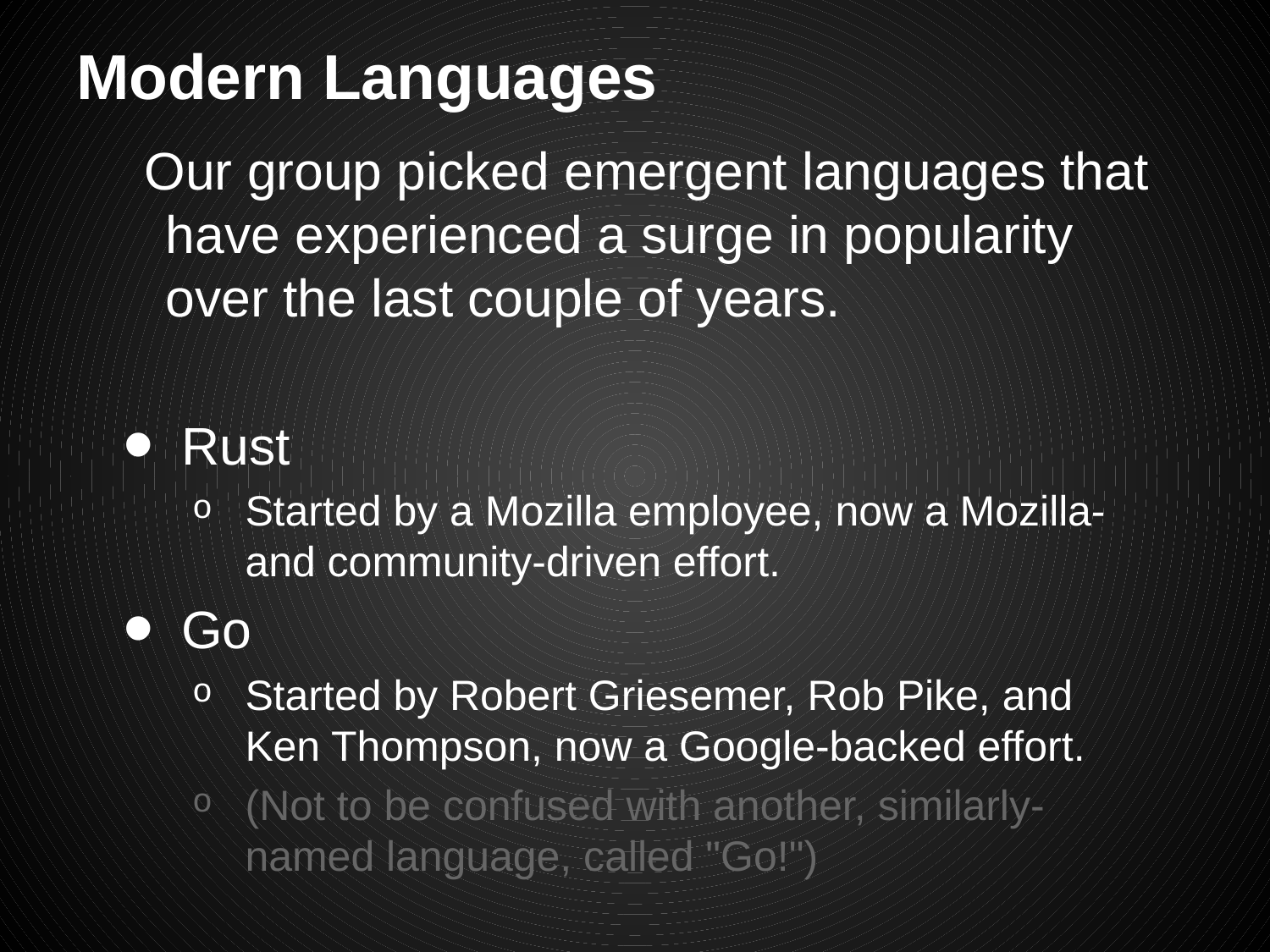

# Modern Languages
Our group picked emergent languages that have experienced a surge in popularity over the last couple of years.

Rust
Started by a Mozilla employee, now a Mozilla- and community-driven effort.
Go
Started by Robert Griesemer, Rob Pike, and Ken Thompson, now a Google-backed effort.
(Not to be confused with another, similarly-named language, called "Go!")